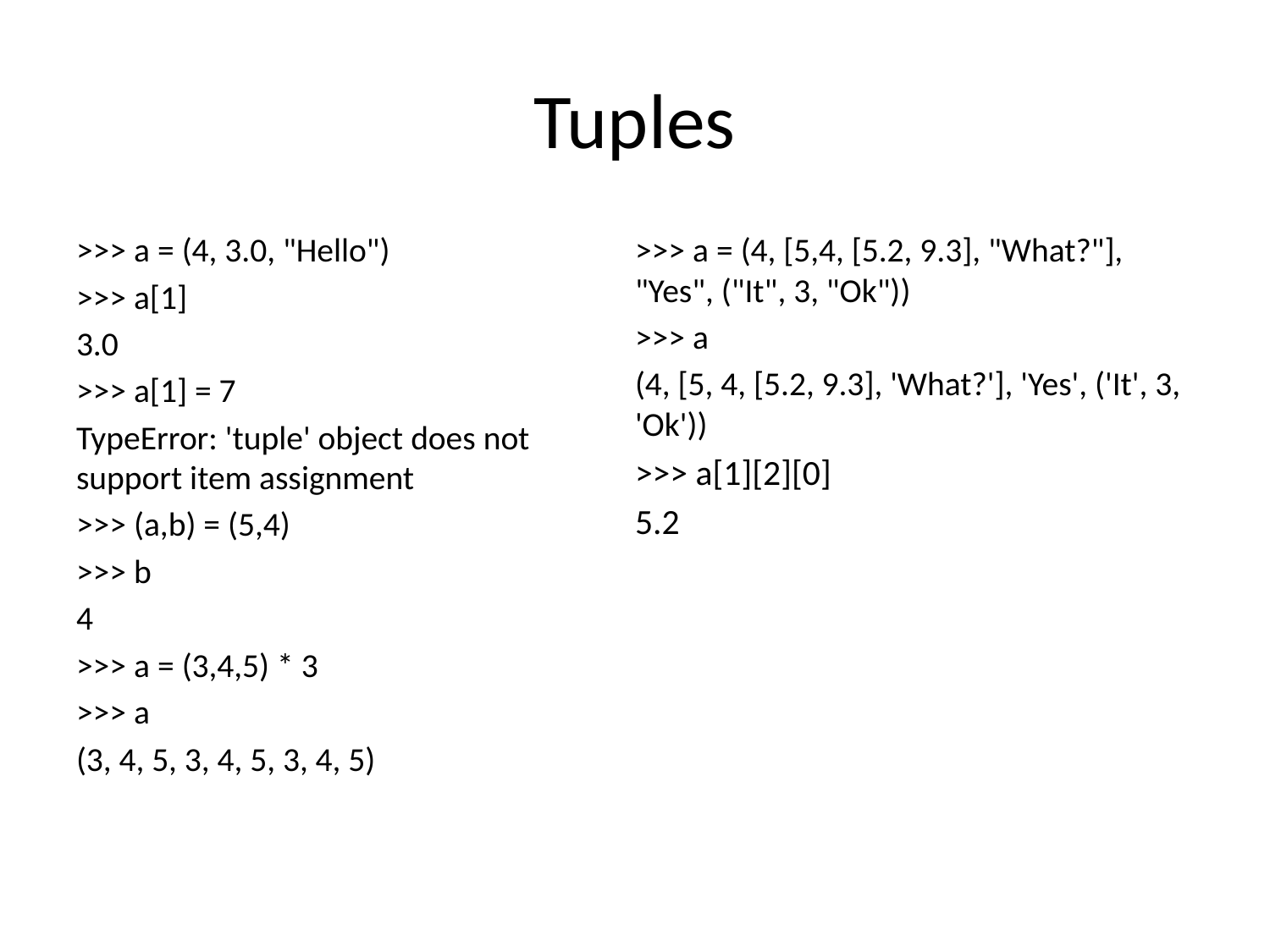

# Tuples
>>> a = (4, 3.0, "Hello")
>>> a[1]
3.0
>>> a[1] = 7
TypeError: 'tuple' object does not support item assignment
>>> (a,b) = (5,4)
>>> b
4
>>> a = (3,4,5) * 3
>>> a
(3, 4, 5, 3, 4, 5, 3, 4, 5)

>>> a = (4, [5,4, [5.2, 9.3], "What?"], "Yes", ("It", 3, "Ok"))
>>> a
(4, [5, 4, [5.2, 9.3], 'What?'], 'Yes', ('It', 3, 'Ok'))
>>> a[1][2][0]
5.2